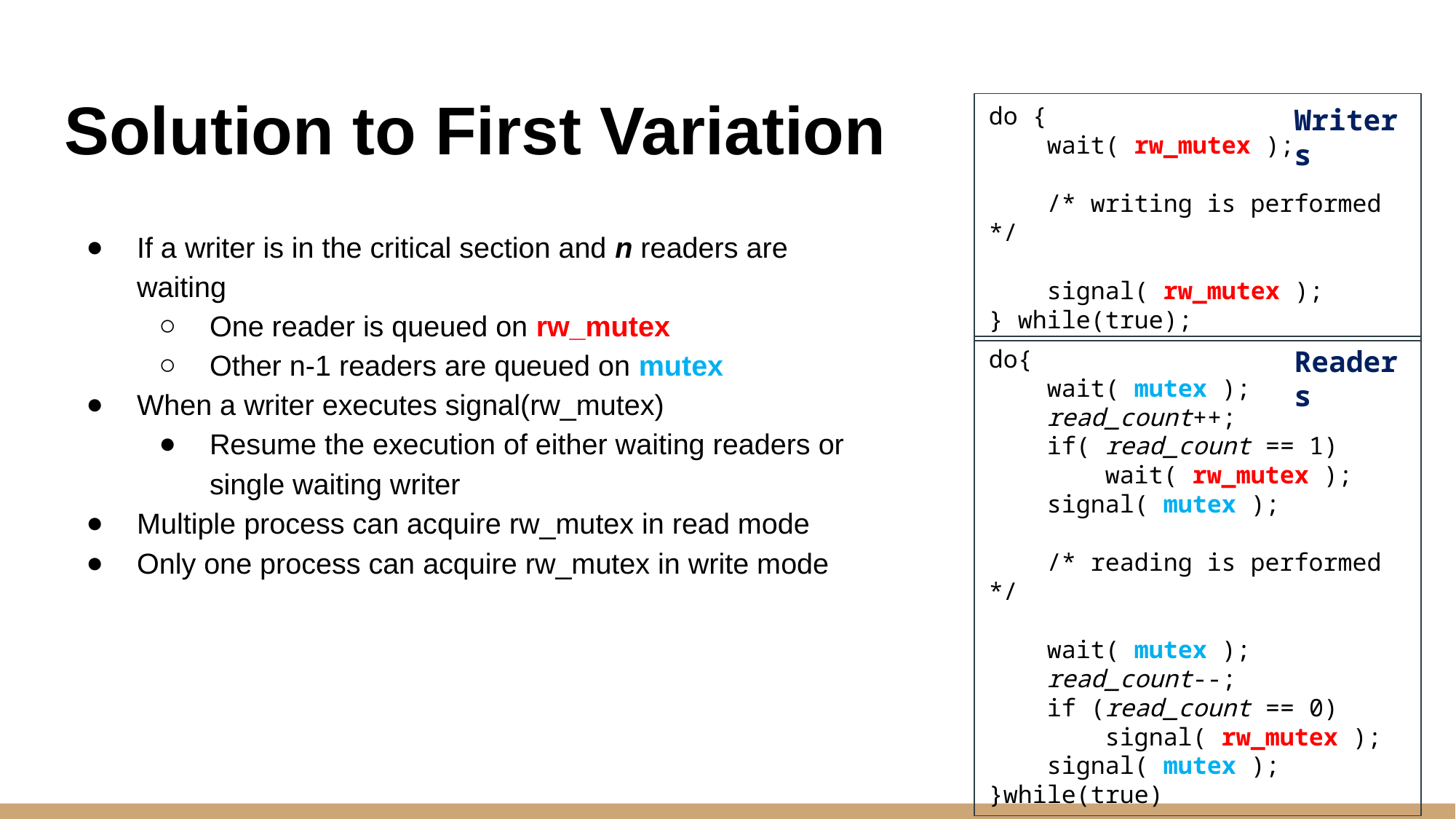

# Solution to First Variation
do {
    wait( rw_mutex );

    /* writing is performed */

    signal( rw_mutex );
} while(true);
Writers
do{
    wait( mutex );
    read_count++;
    if( read_count == 1)
        wait( rw_mutex );
    signal( mutex );

    /* reading is performed */

    wait( mutex );
    read_count--;
    if (read_count == 0)
        signal( rw_mutex );
    signal( mutex );
}while(true)
Readers
If a writer is in the critical section and n readers are waiting
One reader is queued on rw_mutex
Other n-1 readers are queued on mutex
When a writer executes signal(rw_mutex)
Resume the execution of either waiting readers or single waiting writer
Multiple process can acquire rw_mutex in read mode
Only one process can acquire rw_mutex in write mode